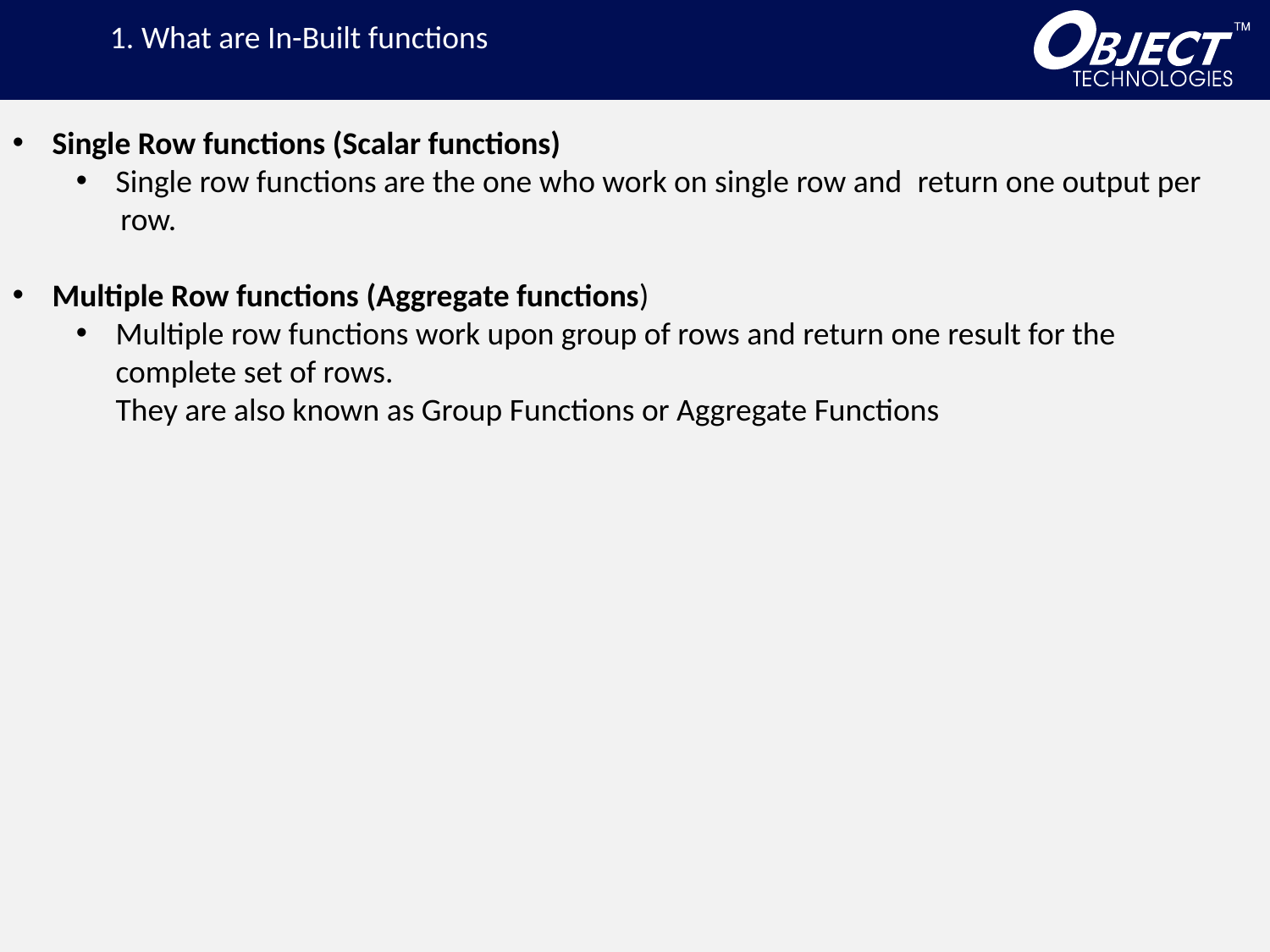

1. What are In-Built functions

Single Row functions (Scalar functions)
Single row functions are the one who work on single row and  return one output per
               row.

Multiple Row functions (Aggregate functions)
Multiple row functions work upon group of rows and return one result for the complete set of rows.
They are also known as Group Functions or Aggregate Functions